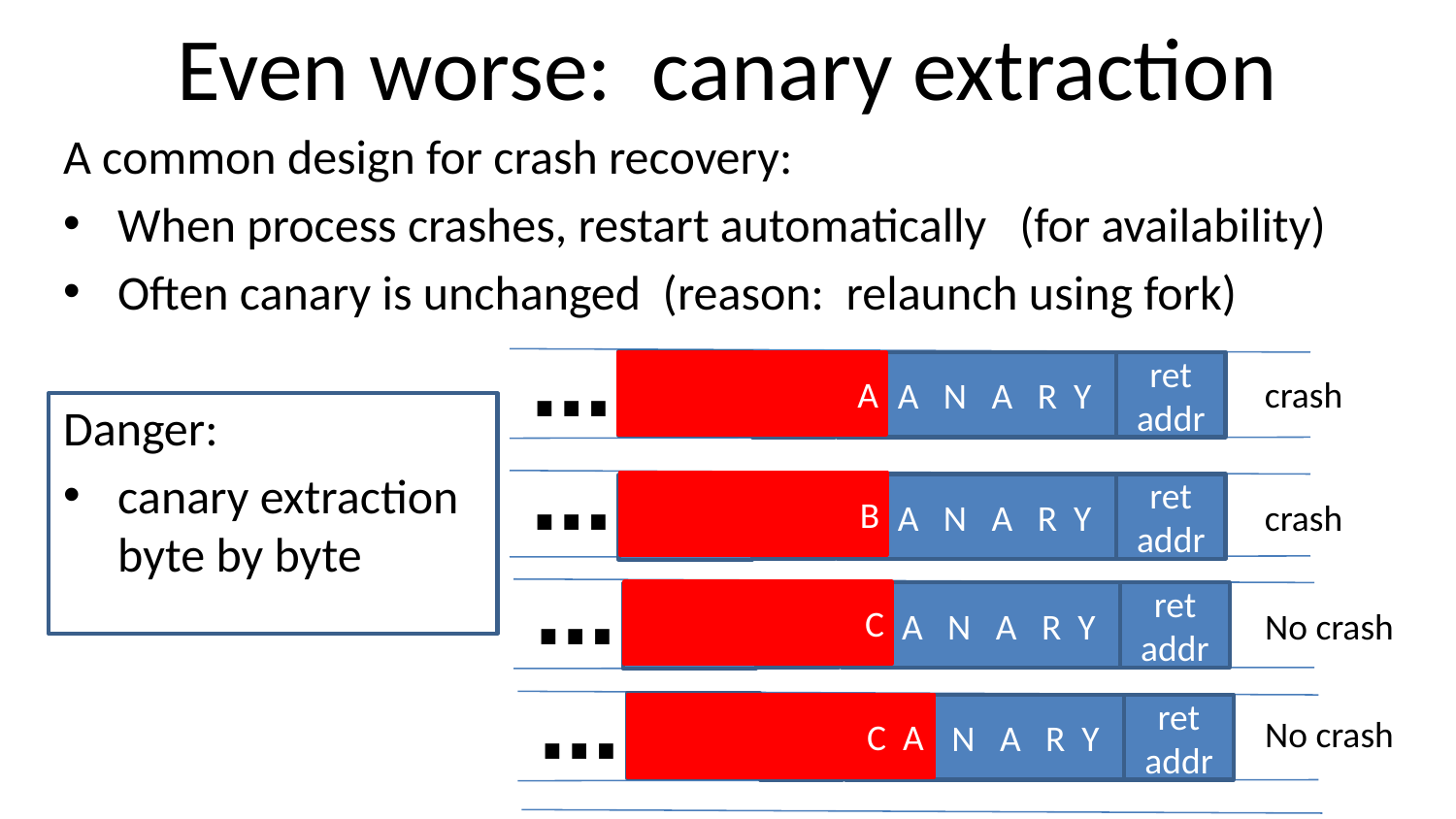

# Even worse:  canary extraction
A common design for crash recovery:
When process crashes, restart automatically   (for availability)
Often canary is unchanged  (reason:  relaunch using fork)

Danger:
canary extraction
byte by byte
⋯
local
buffer

C  A   N   A   R  Y
ret
addr
A
crash

⋯

C  A   N   A   R  Y
ret
addr
local
buffer
B
crash
⋯

C  A   N   A   R  Y
ret
addr
local
buffer
C
No crash
⋯
local
buffer

C  A   N   A   R  Y
ret
addr
C  A
No crash